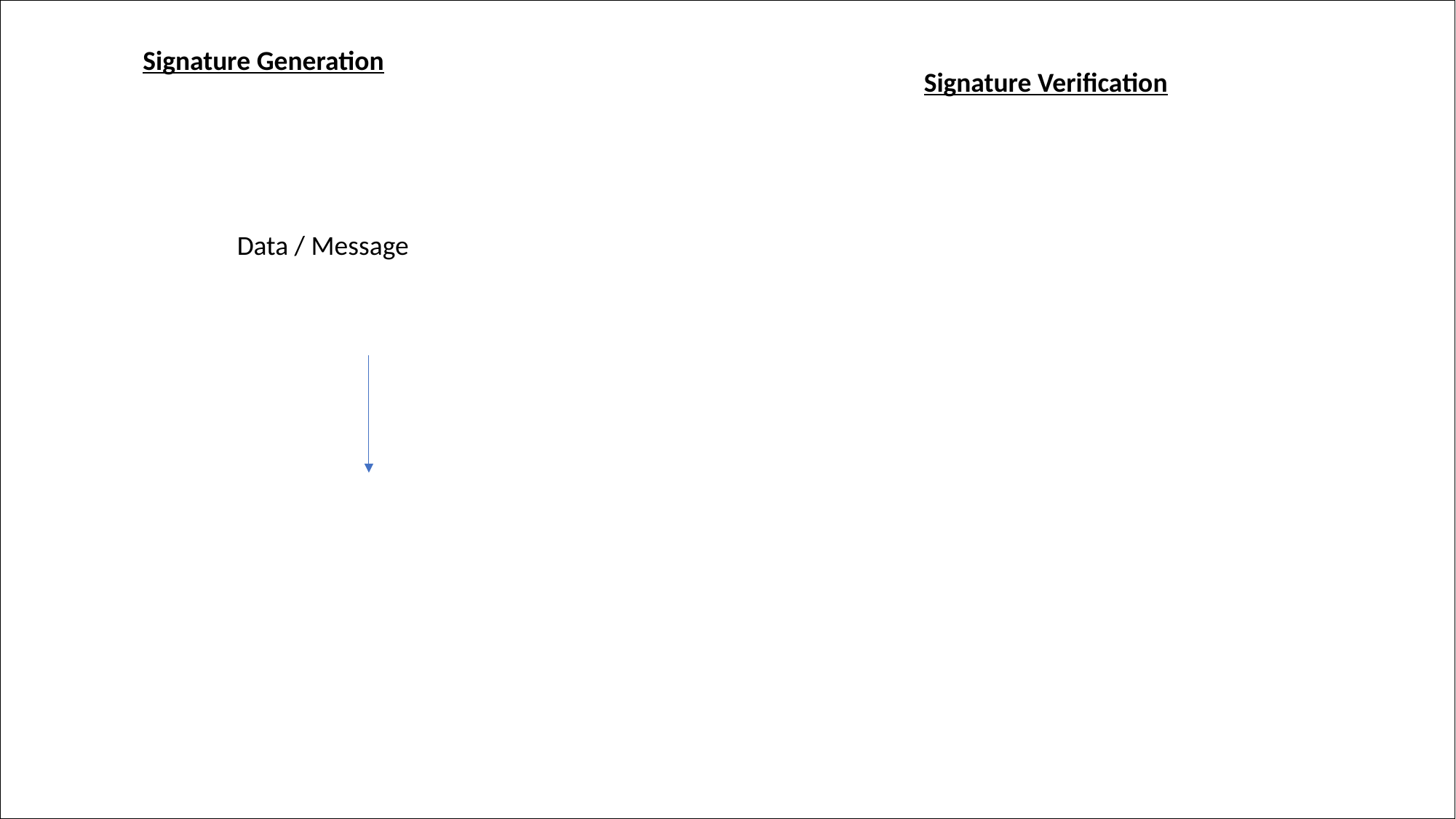

Signature Generation
Signature Verification
Data / Message